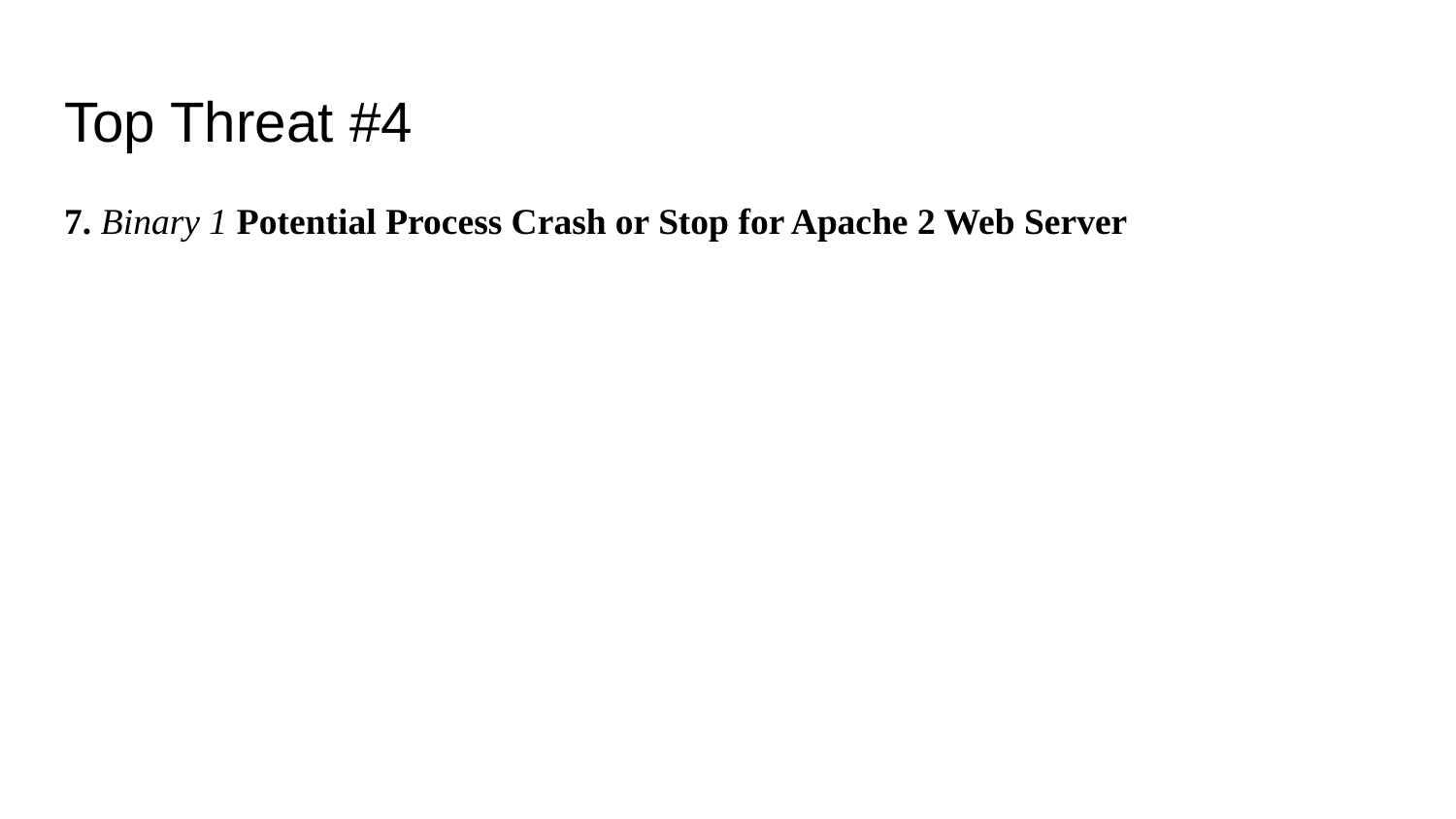

# Top Threat #4
7. Binary 1 Potential Process Crash or Stop for Apache 2 Web Server